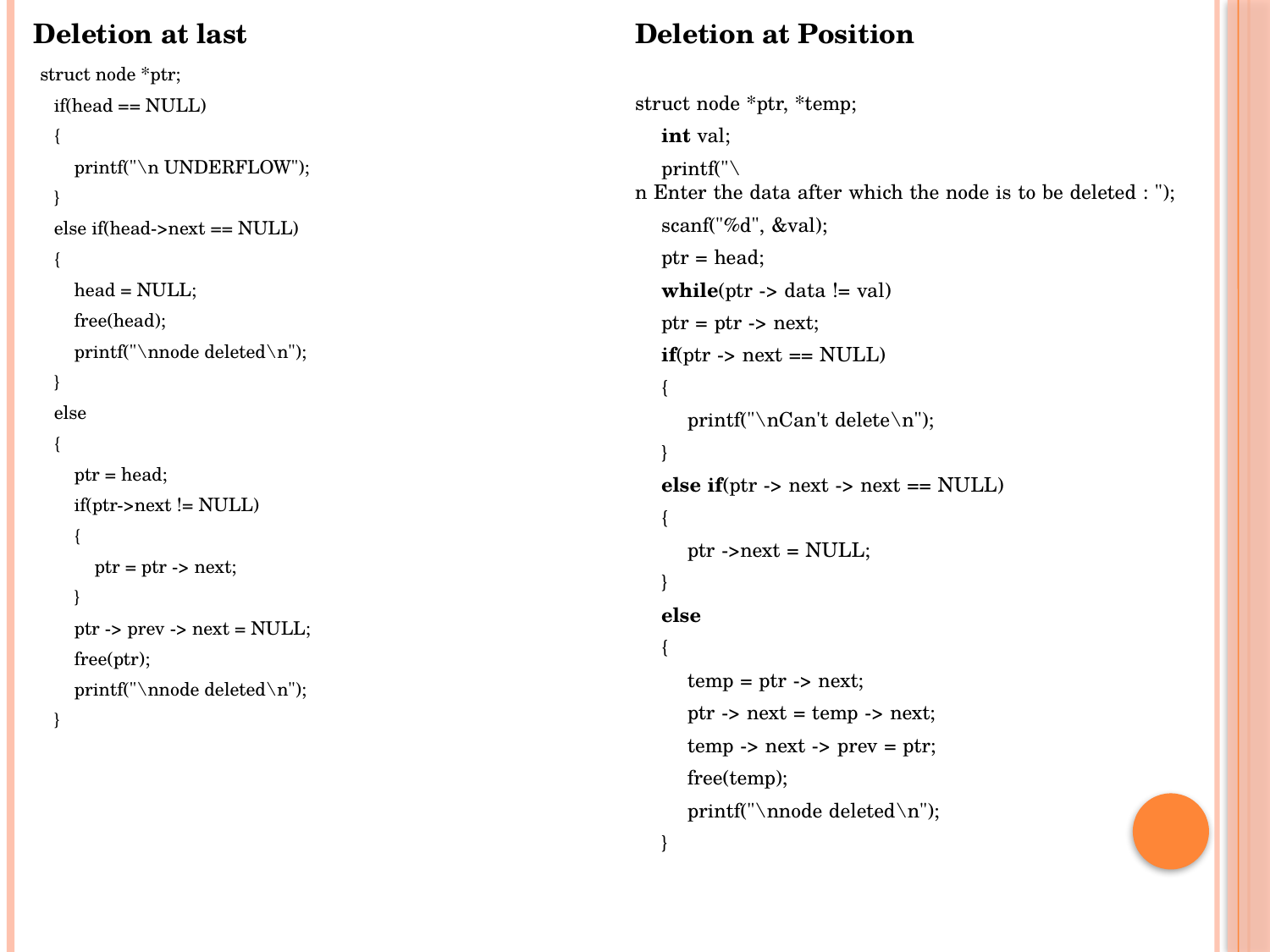

Deletion at last
 struct node *ptr;
    if(head == NULL)
    {
        printf("\n UNDERFLOW");
    }
    else if(head->next == NULL)
    {
        head = NULL;
        free(head);
        printf("\nnode deleted\n");
    }
    else
    {
        ptr = head;
        if(ptr->next != NULL)
        {
            ptr = ptr -> next;
        }
        ptr -> prev -> next = NULL;
        free(ptr);
        printf("\nnode deleted\n");
    }

Deletion at Position

struct node *ptr, *temp;
    int val;
    printf("\n Enter the data after which the node is to be deleted : ");
    scanf("%d", &val);
    ptr = head;
    while(ptr -> data != val)
    ptr = ptr -> next;
    if(ptr -> next == NULL)
    {
        printf("\nCan't delete\n");
    }
    else if(ptr -> next -> next == NULL)
    {
        ptr ->next = NULL;
    }
    else
    {
        temp = ptr -> next;
        ptr -> next = temp -> next;
        temp -> next -> prev = ptr;
        free(temp);
        printf("\nnode deleted\n");
    }